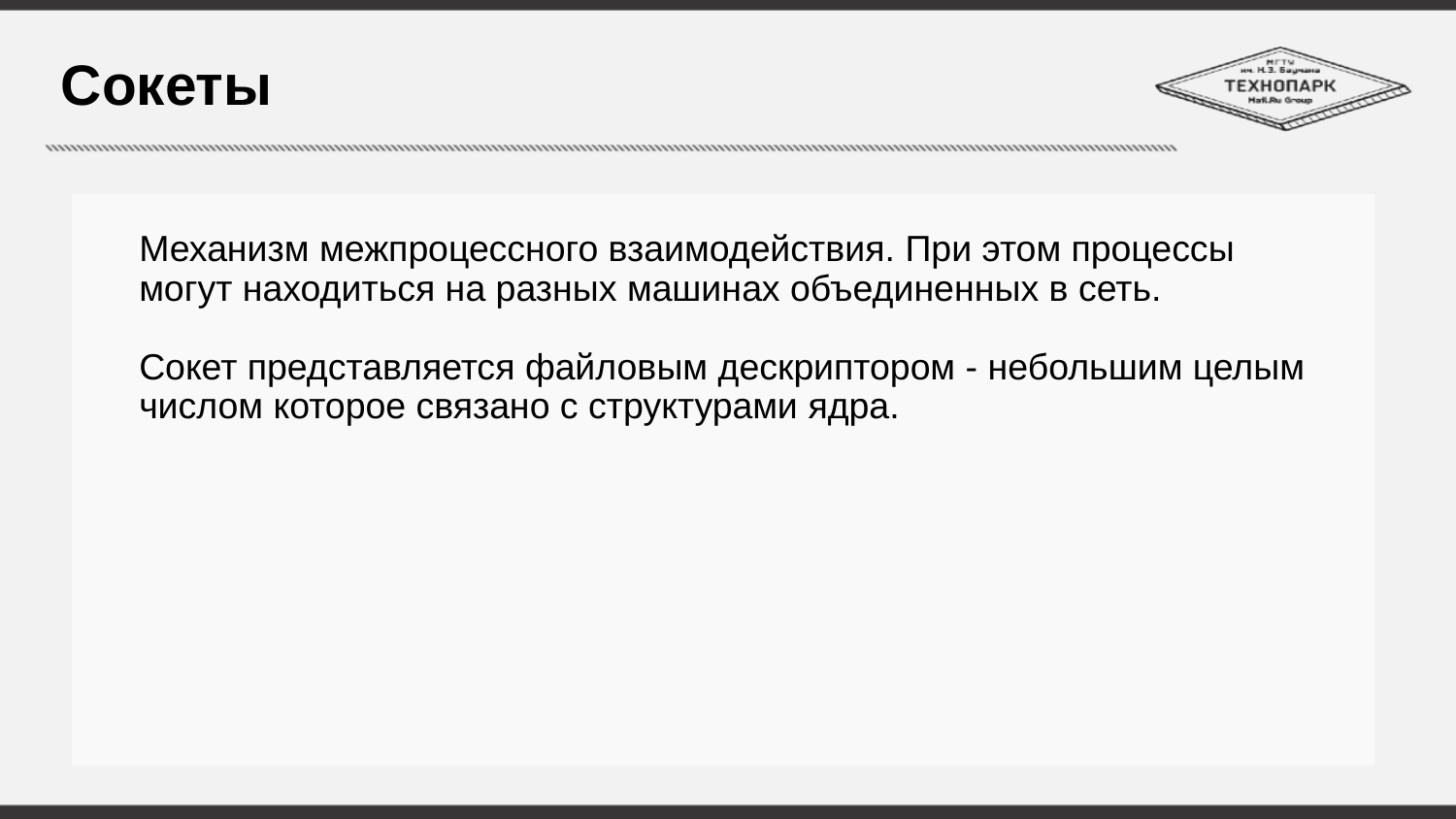

# Сокеты
Механизм межпроцессного взаимодействия. При этом процессы могут находиться на разных машинах объединенных в сеть.

Сокет представляется файловым дескриптором - небольшим целым числом которое связано с структурами ядра.